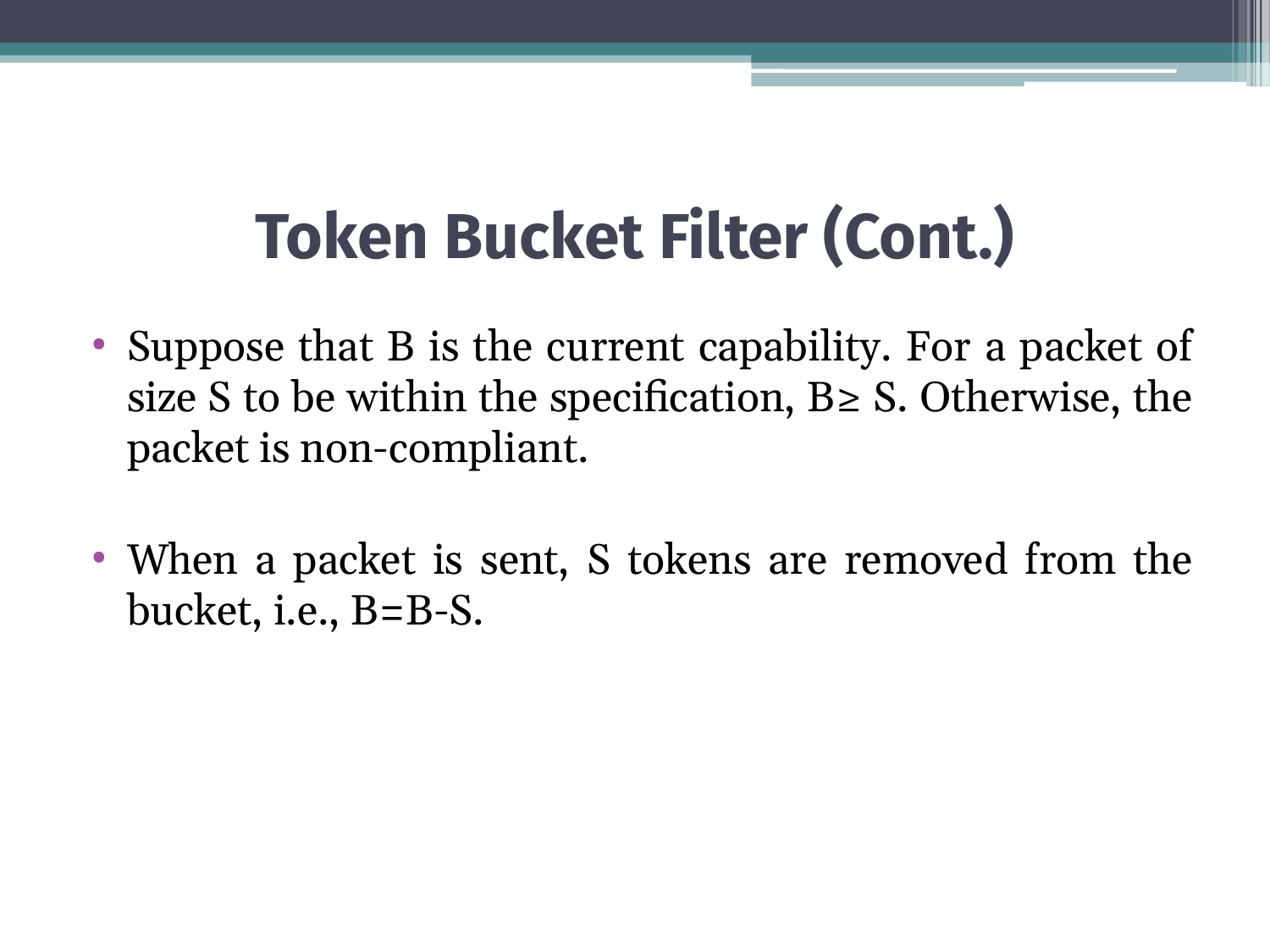

# Token Bucket Filter (Cont.)
Suppose that B is the current capability. For a packet of size S to be within the specification, B≥ S. Otherwise, the packet is non-compliant.

When a packet is sent, S tokens are removed from the bucket, i.e., B=B-S.